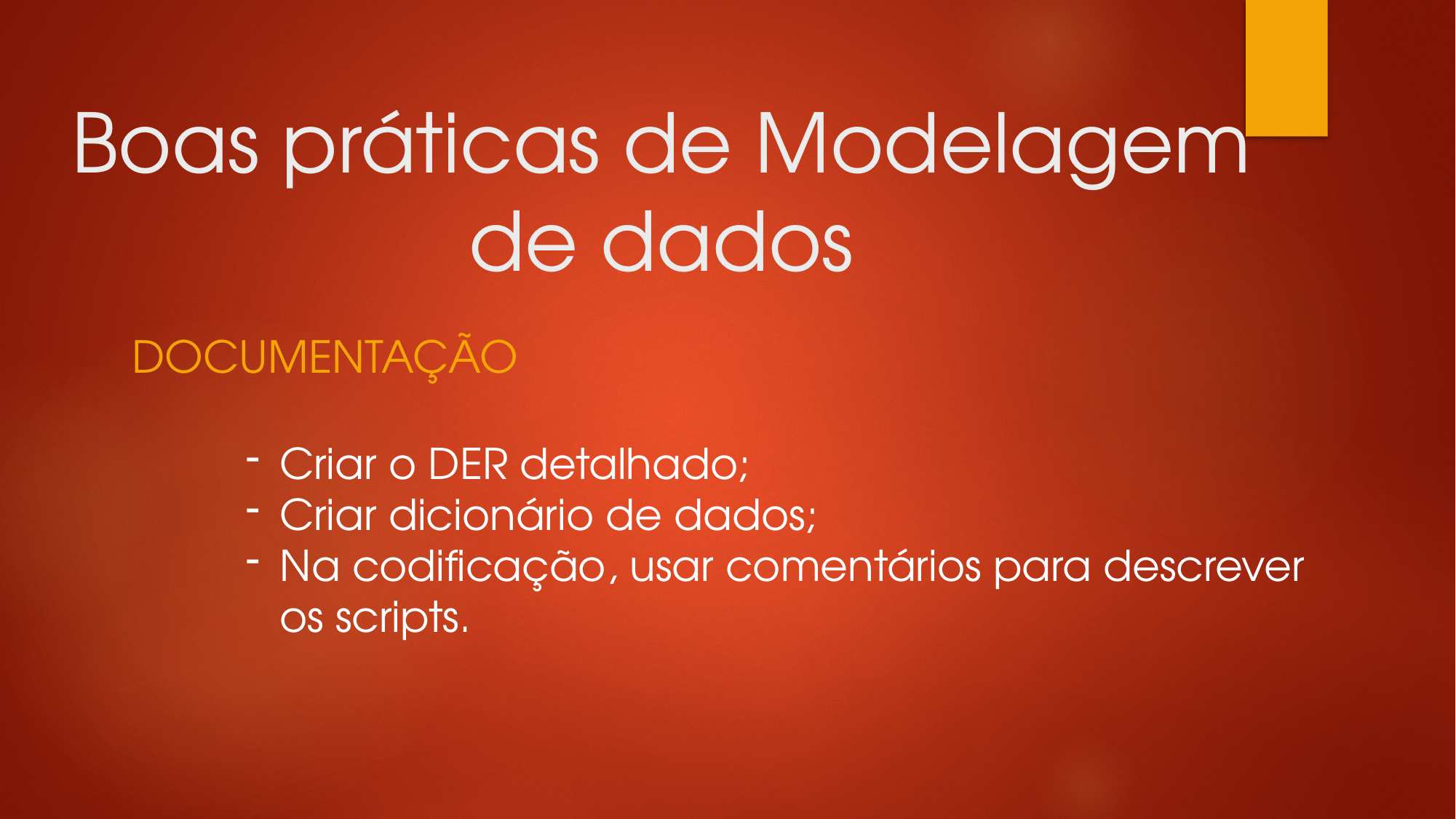

# Boas práticas de Modelagem de dados
documentação
Criar o DER detalhado;
Criar dicionário de dados;
Na codificação, usar comentários para descrever os scripts.